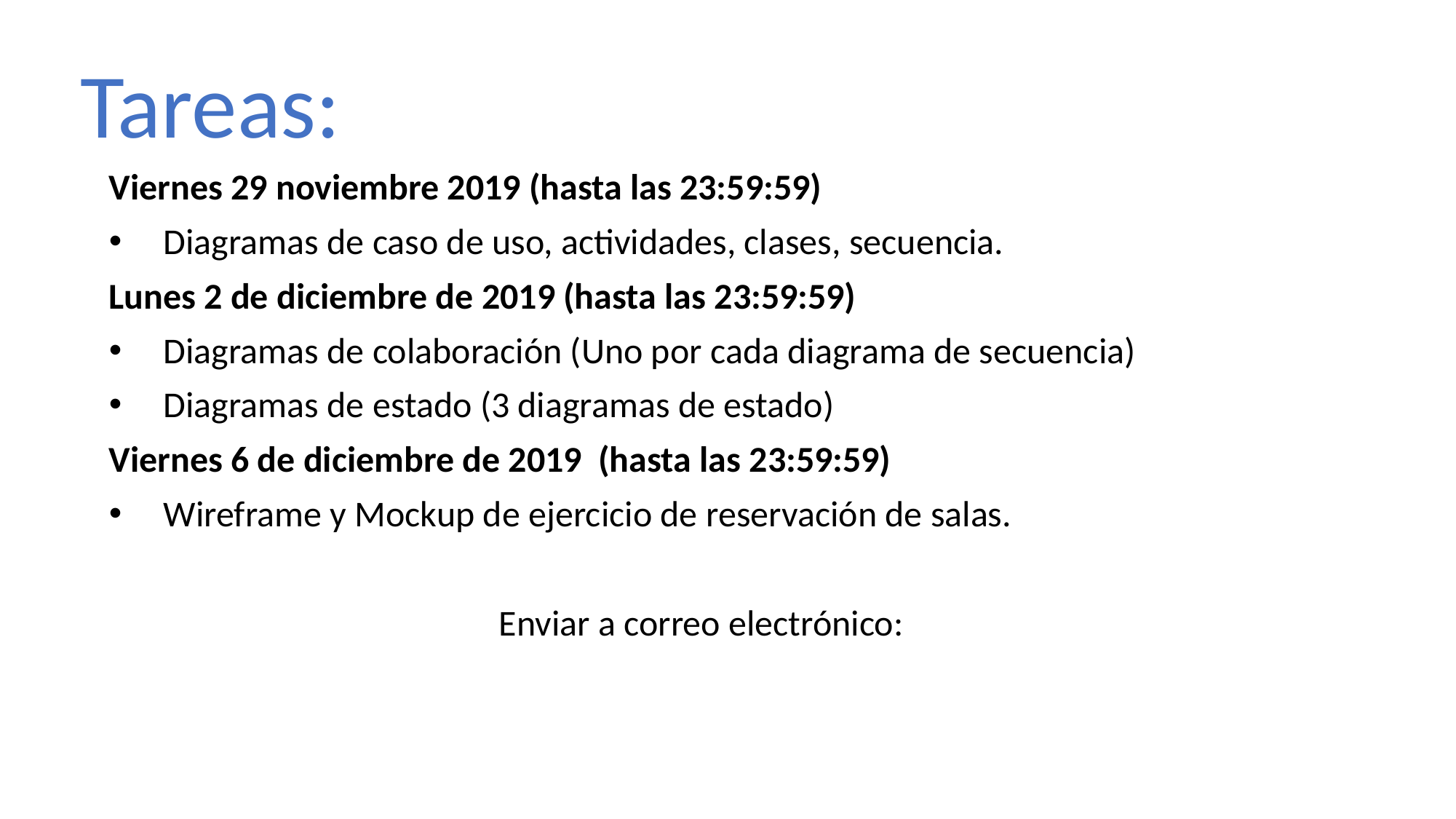

# Tareas:
Viernes 29 noviembre 2019 (hasta las 23:59:59)
Diagramas de caso de uso, actividades, clases, secuencia.
Lunes 2 de diciembre de 2019 (hasta las 23:59:59)
Diagramas de colaboración (Uno por cada diagrama de secuencia)
Diagramas de estado (3 diagramas de estado)
Viernes 6 de diciembre de 2019  (hasta las 23:59:59)
Wireframe y Mockup de ejercicio de reservación de salas.

Enviar a correo electrónico: